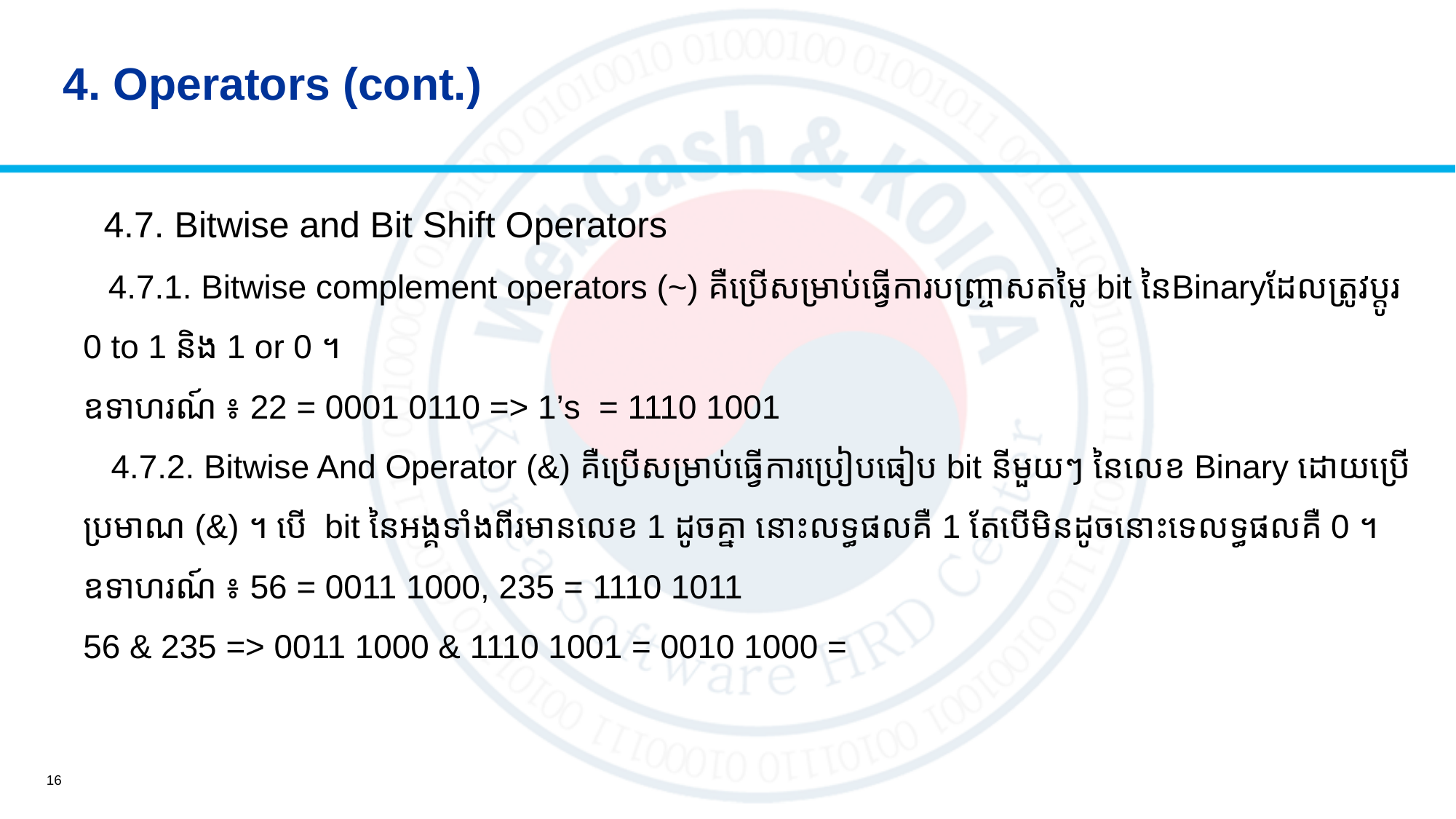

# 4. Operators (cont.)
  4.7. Bitwise and Bit Shift Operators
   4.7.1. Bitwise complement operators (~) គឺប្រើសម្រាប់ធ្វើការបញ្រ្ចាសតម្លៃ bit នៃBinaryដែលត្រូវប្ដូរ 0 to 1 និង​ 1 or 0 ។
ឧទាហរណ៍ ៖ 22 =​ 0001​ 0110 => 1’s  = 1110 1001
   4.7.2. Bitwise And Operator (&) គឺប្រើសម្រាប់ធ្វើការប្រៀបធៀប bit នីមួយៗ នៃលេខ Binary ដោយប្រើប្រមាណ (&) ។ បើ  bit នៃអង្គទាំងពីរមានលេខ 1 ដូចគ្នា នោះលទ្ធផលគឺ 1 តែបើមិនដូចនោះទេលទ្ធផលគឺ 0​ ។
ឧទាហរណ៍ ៖ 56 =​​ 0011 1000,​ 235 = 1110 1011
56 & 235 => 0011 1000 & 1110 1001 = 0010 1000 =

16